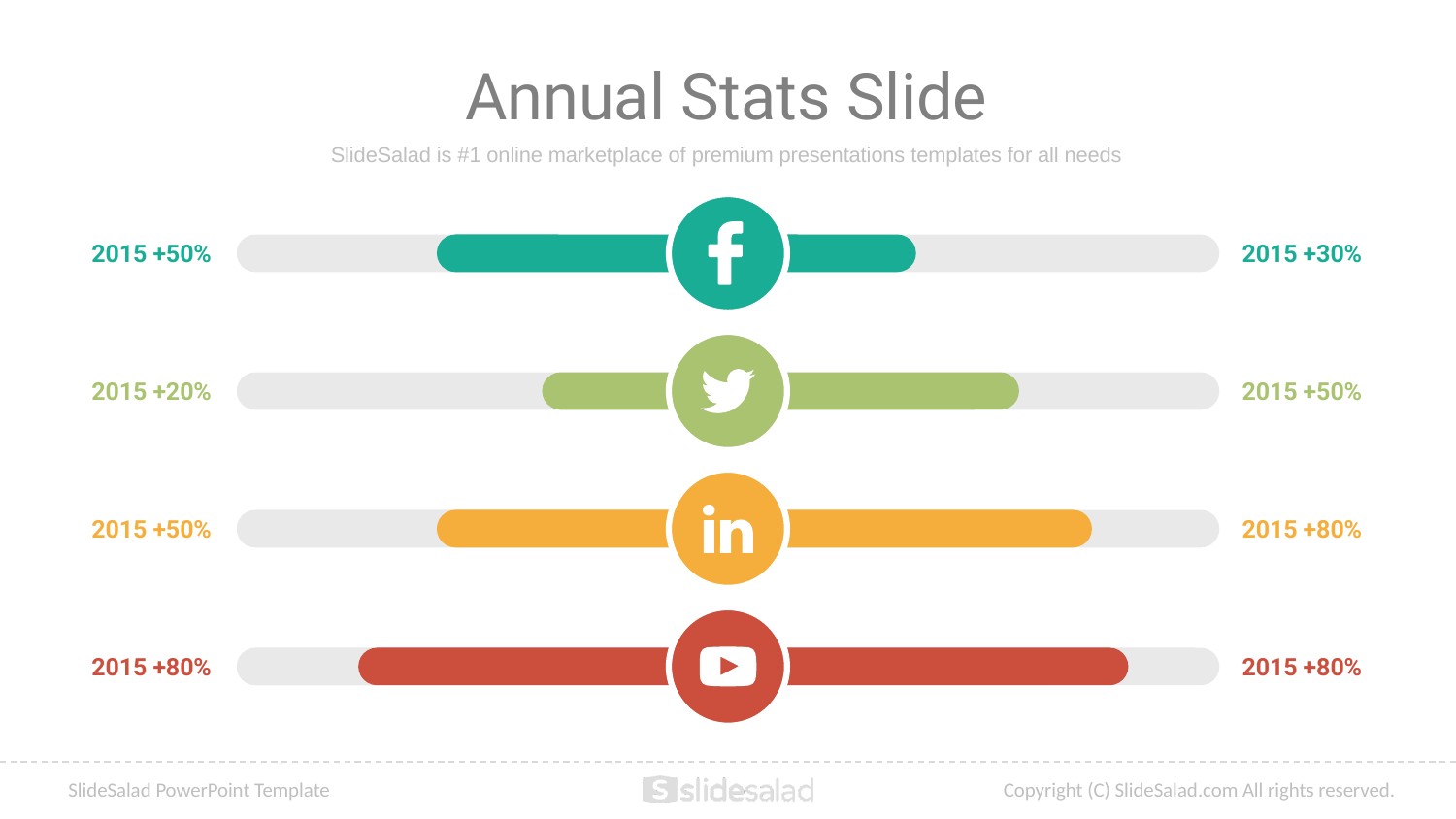

# Annual Stats Slide
SlideSalad is #1 online marketplace of premium presentations templates for all needs

2015 +50%
2015 +30%

2015 +20%
2015 +50%

2015 +50%
2015 +80%

2015 +80%
2015 +80%